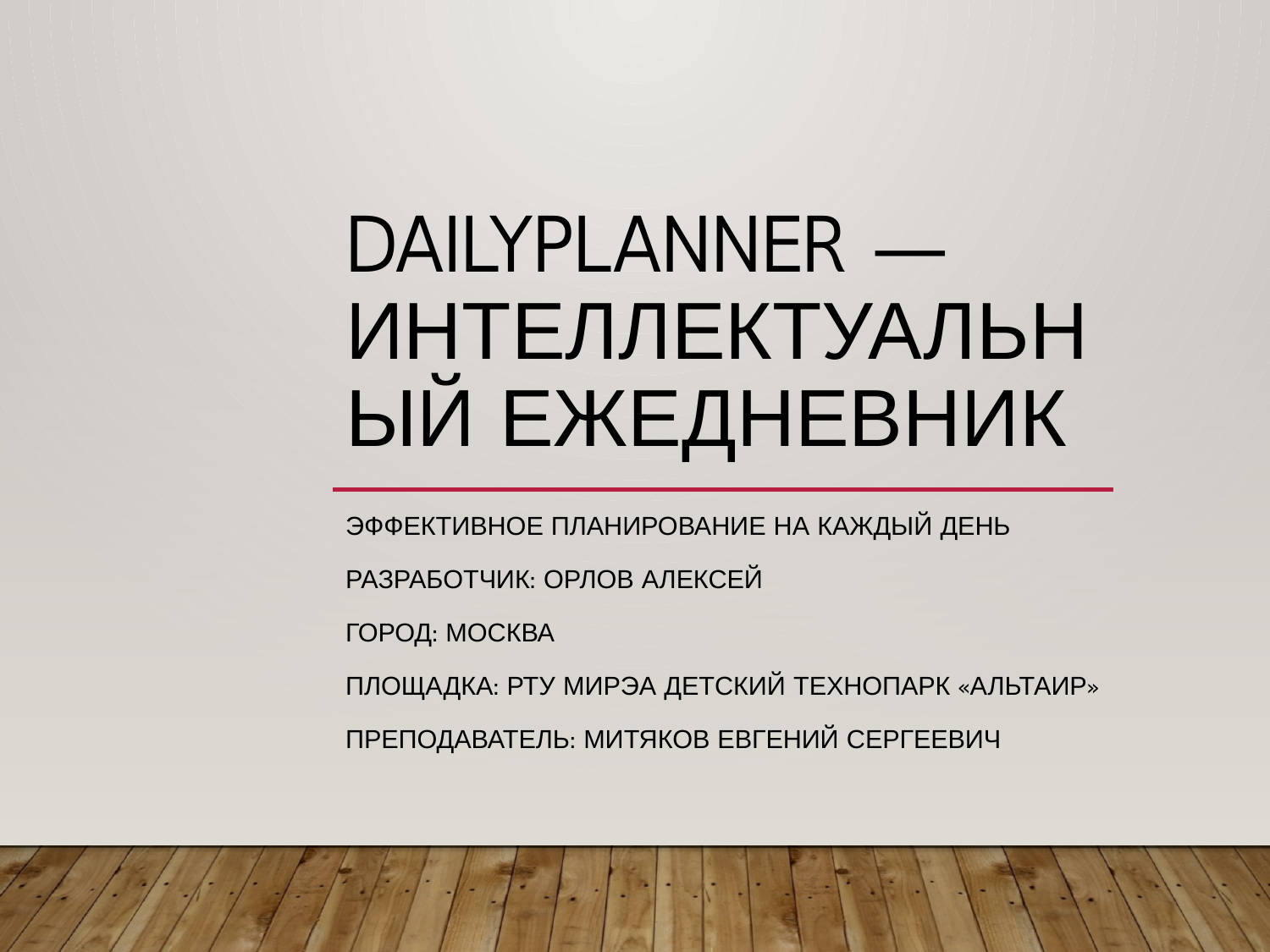

# DailyPlanner — интеллектуальный ежедневник
Эффективное планирование на каждый день
Разработчик: Орлов Алексей
Город: москва
Площадка: рту мирэа детский технопарк «Альтаир»
Преподаватель: Митяков Евгений Сергеевич